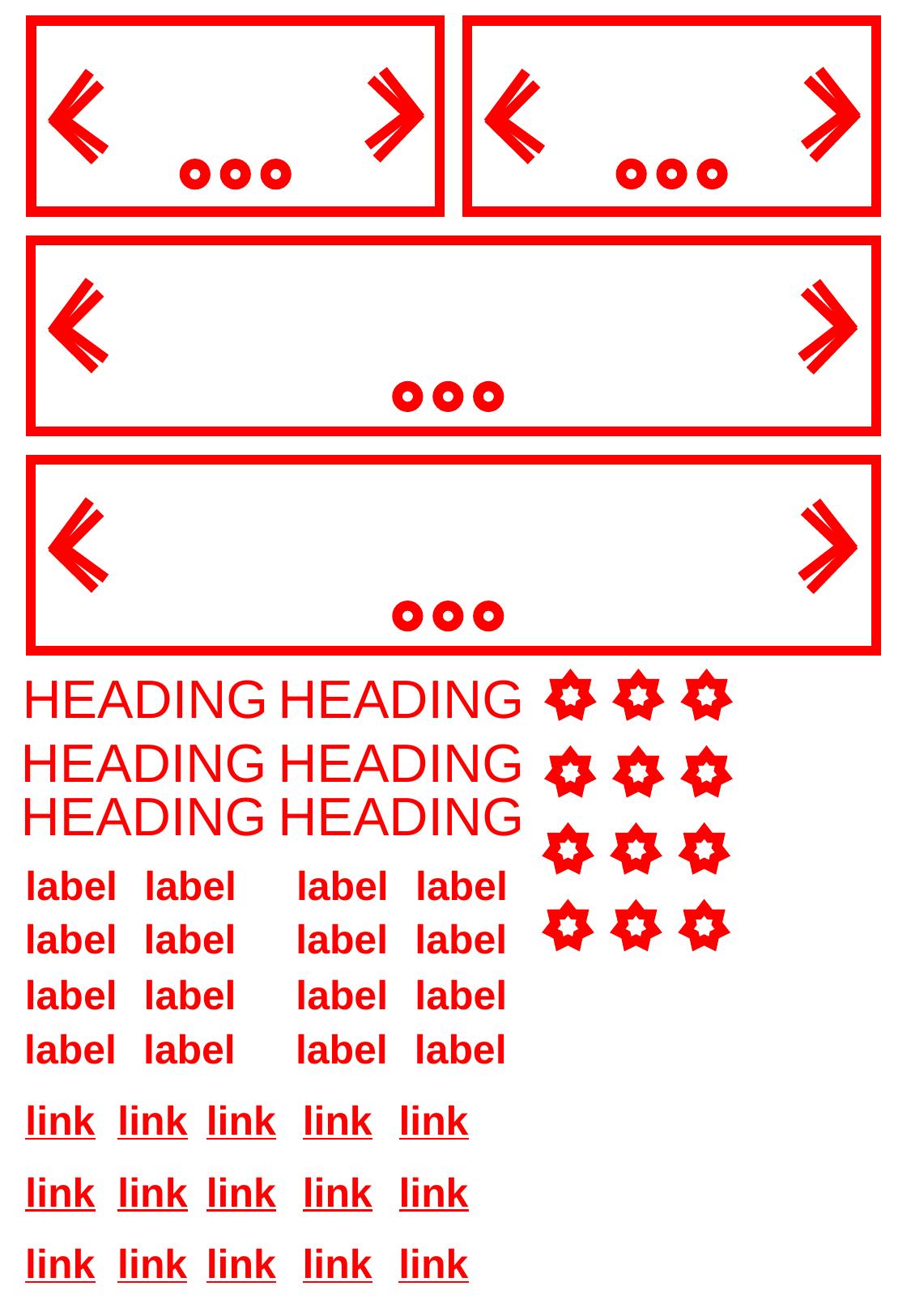

HEADING
HEADING

HEADING
HEADING

HEADING
HEADING

label
label
label
label

label
label
label
label
label
label
label
label
label
label
label
label
link
link
link
link
link
link
link
link
link
link
link
link
link
link
link